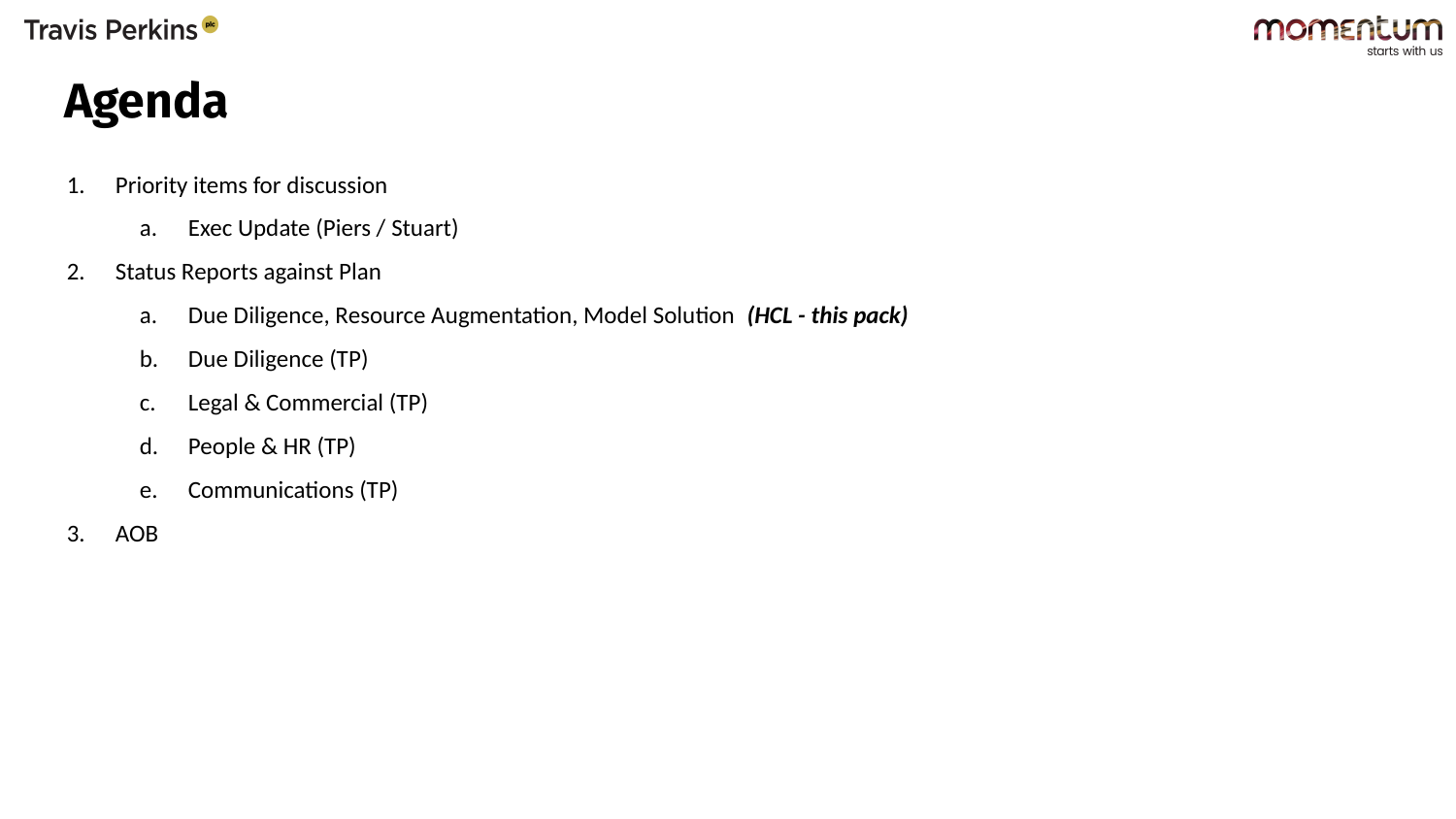

# Agenda
Priority items for discussion
Exec Update (Piers / Stuart)
Status Reports against Plan
Due Diligence, Resource Augmentation, Model Solution  (HCL - this pack)
Due Diligence (TP)
Legal & Commercial (TP)
People & HR (TP)
Communications (TP)
AOB